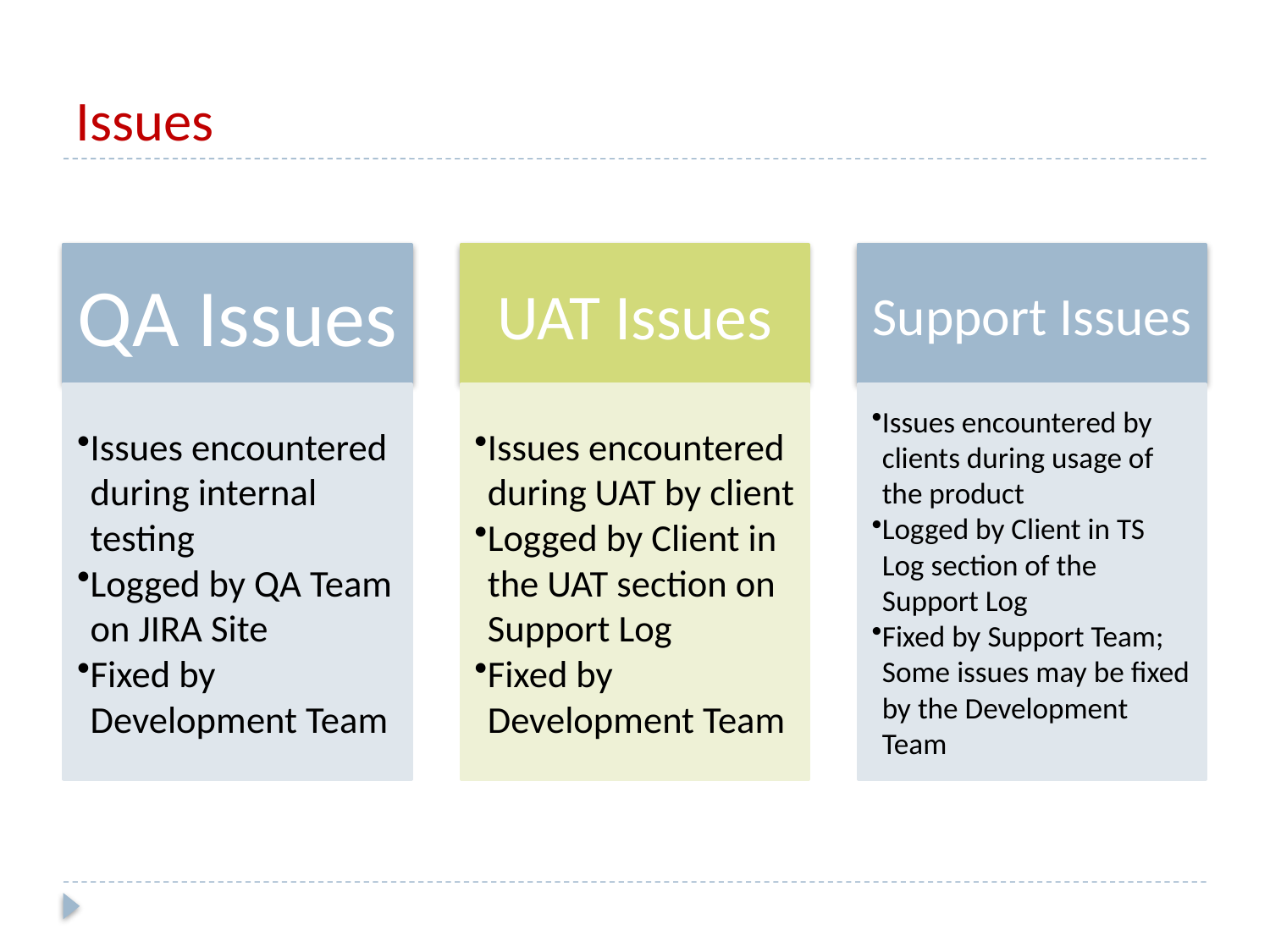

# Issues
QA Issues
Issues encountered during internal testing
Logged by QA Team on JIRA Site
UAT Issues
Issues encountered during UAT by client
Logged by Client in the UAT section on Support Log
Support Issues
Issues encountered by clients during usage of the product
Logged by Client in TS Log section of the Support Log
Fixed by Development Team
Fixed by Development Team
Fixed by Support Team; Some issues may be fixed by the Development Team